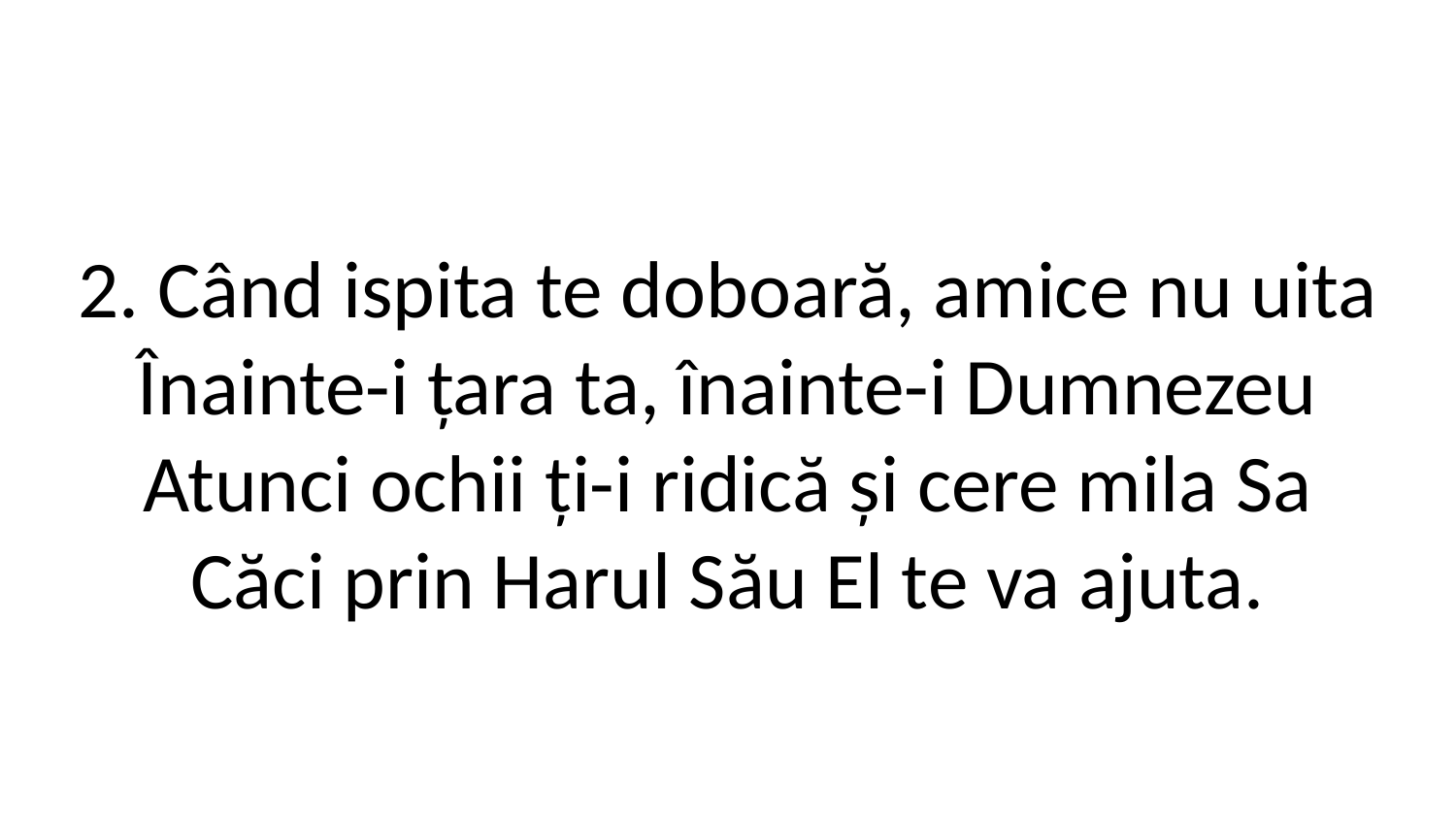

2. Când ispita te doboară, amice nu uita
Înainte-i țara ta, înainte-i Dumnezeu
Atunci ochii ți-i ridică și cere mila Sa
Căci prin Harul Său El te va ajuta.